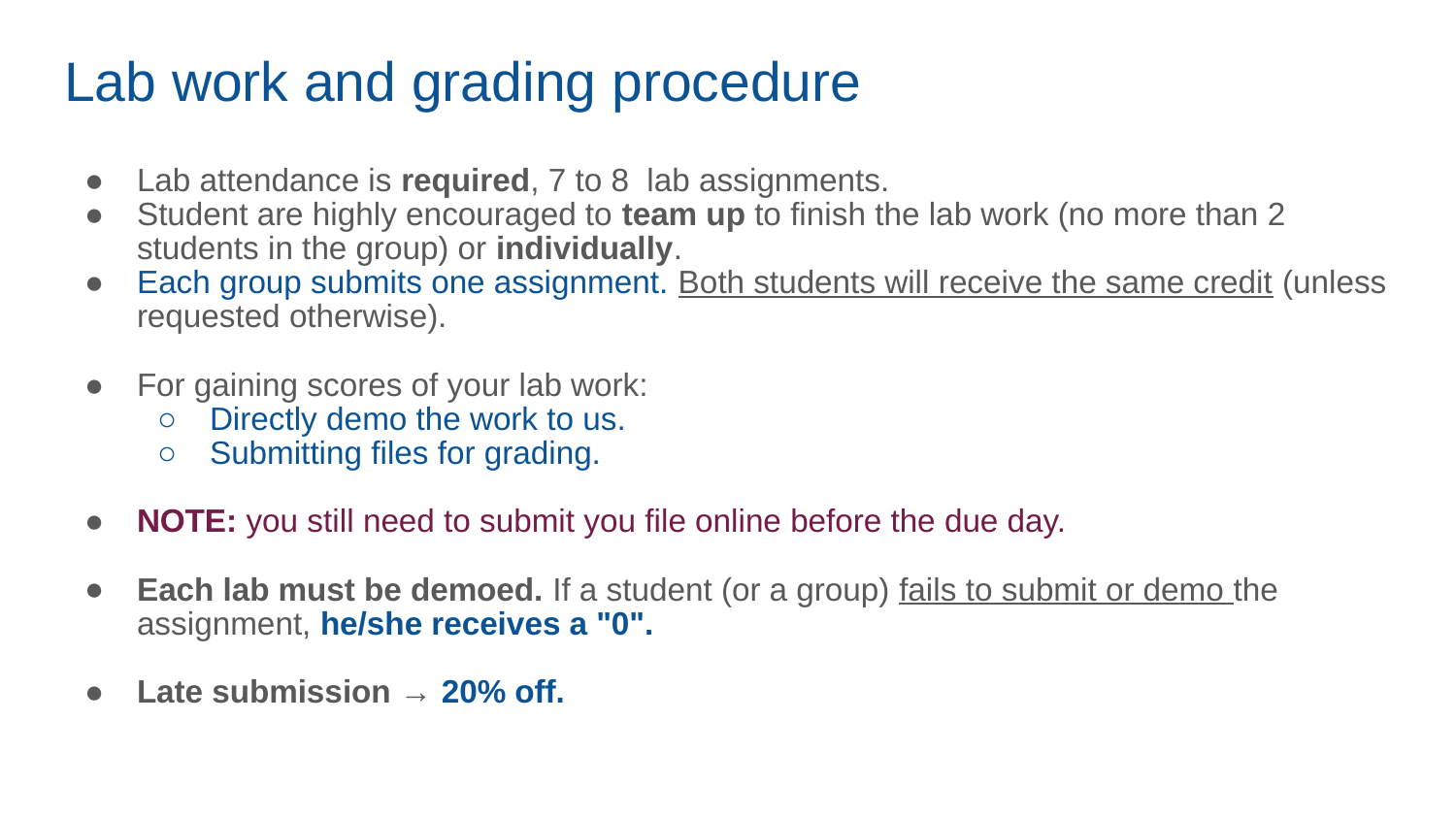

# Lab work and grading procedure
Lab attendance is required, 7 to 8  lab assignments.
Student are highly encouraged to team up to finish the lab work (no more than 2 students in the group) or individually.
Each group submits one assignment. Both students will receive the same credit (unless requested otherwise).

For gaining scores of your lab work:
Directly demo the work to us.
Submitting files for grading.

NOTE: you still need to submit you file online before the due day.

Each lab must be demoed. If a student (or a group) fails to submit or demo the assignment, he/she receives a "0".

Late submission → 20% off.